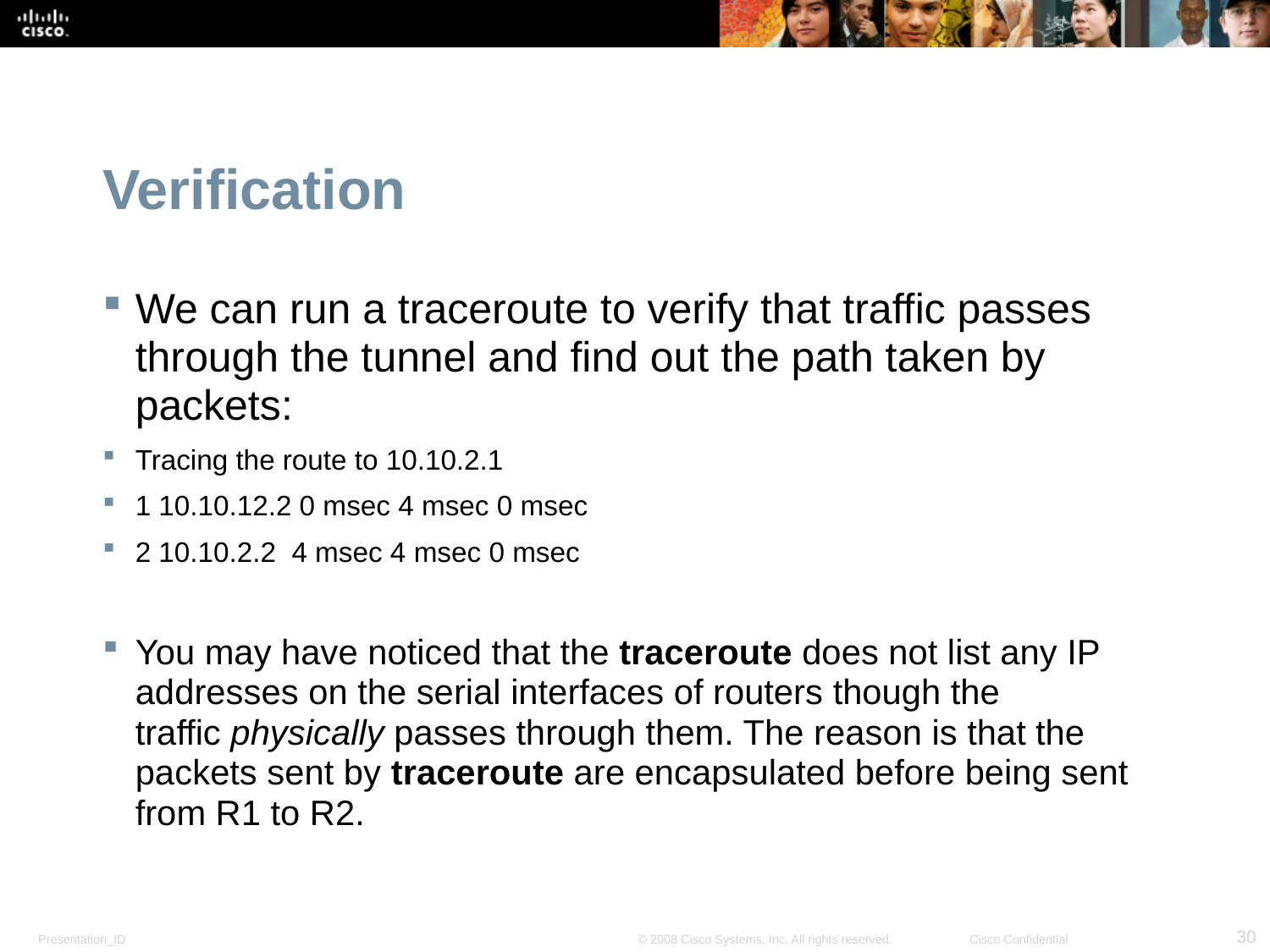

# Verification
We can run a traceroute to verify that traffic passes through the tunnel and find out the path taken by packets:
Tracing the route to 10.10.2.1
1 10.10.12.2 0 msec 4 msec 0 msec
2 10.10.2.2  4 msec 4 msec 0 msec

You may have noticed that the traceroute does not list any IP addresses on the serial interfaces of routers though the traffic physically passes through them. The reason is that the packets sent by traceroute are encapsulated before being sent from R1 to R2.